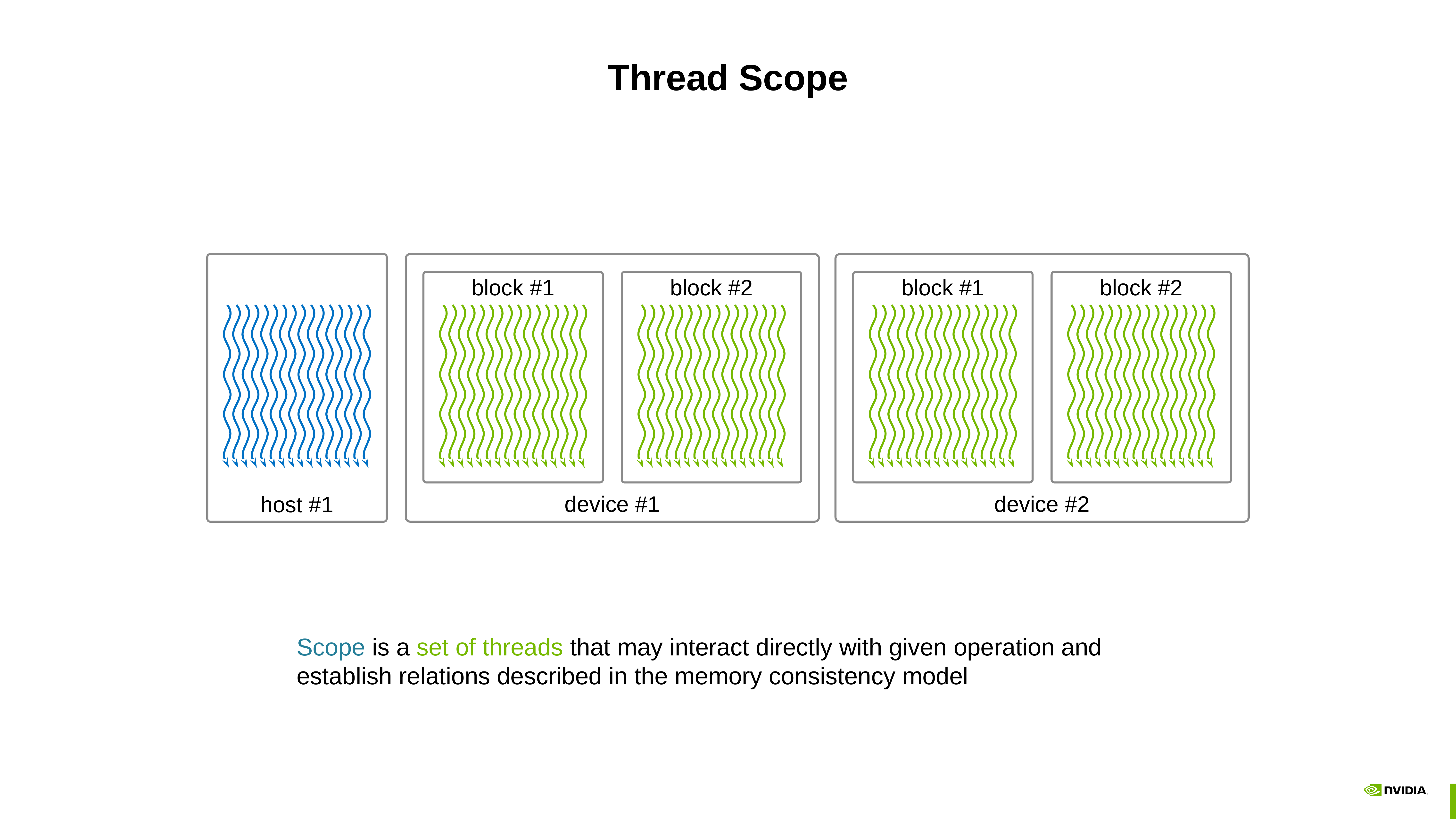

# Thread Scope
device #1
device #2
host #1
block #1
block #2
block #1
block #2

Scope is a set of threads that may interact directly with given operation and establish relations described in the memory consistency model